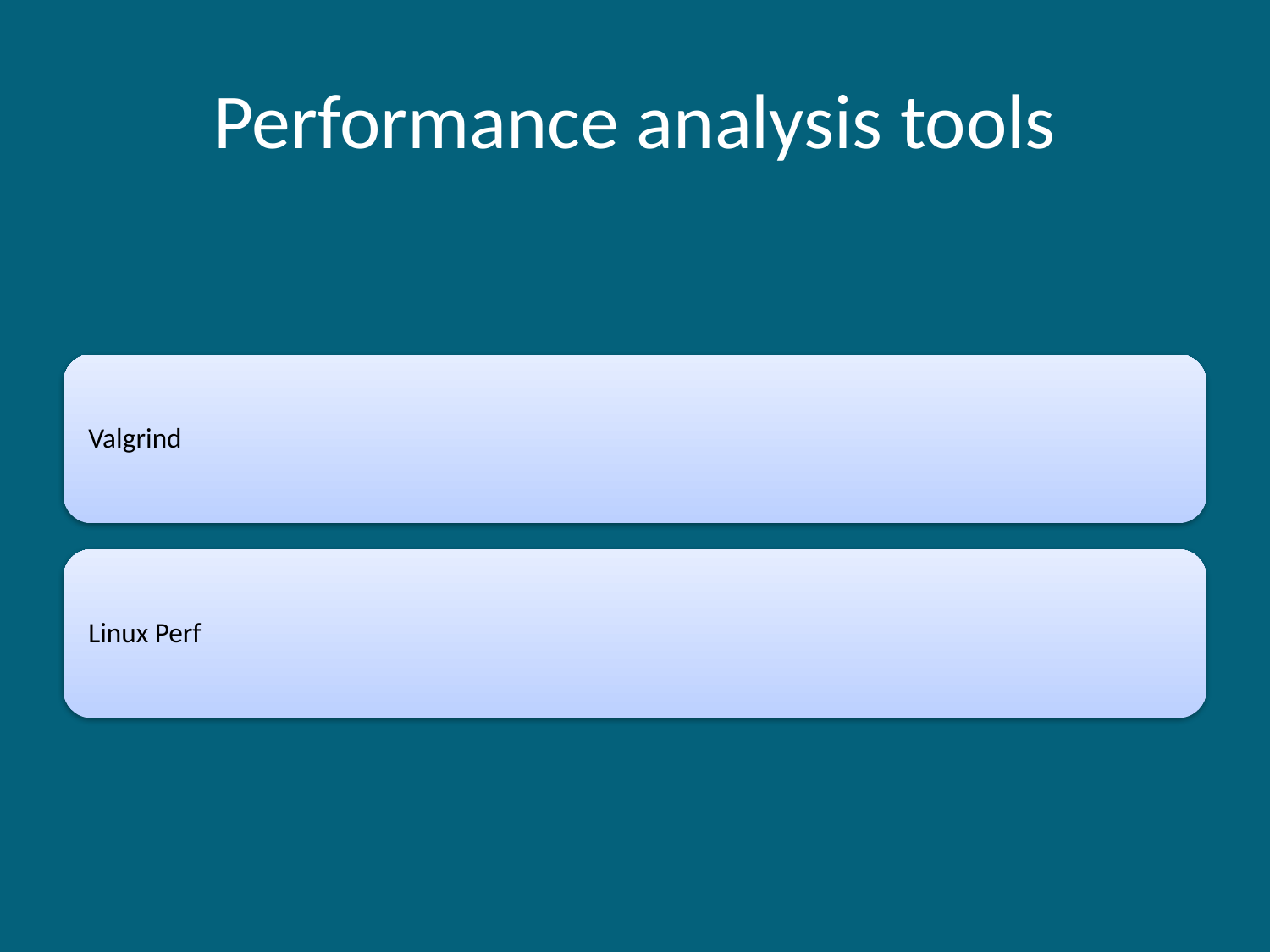

# Performance analysis tools
Valgrind
Linux Perf